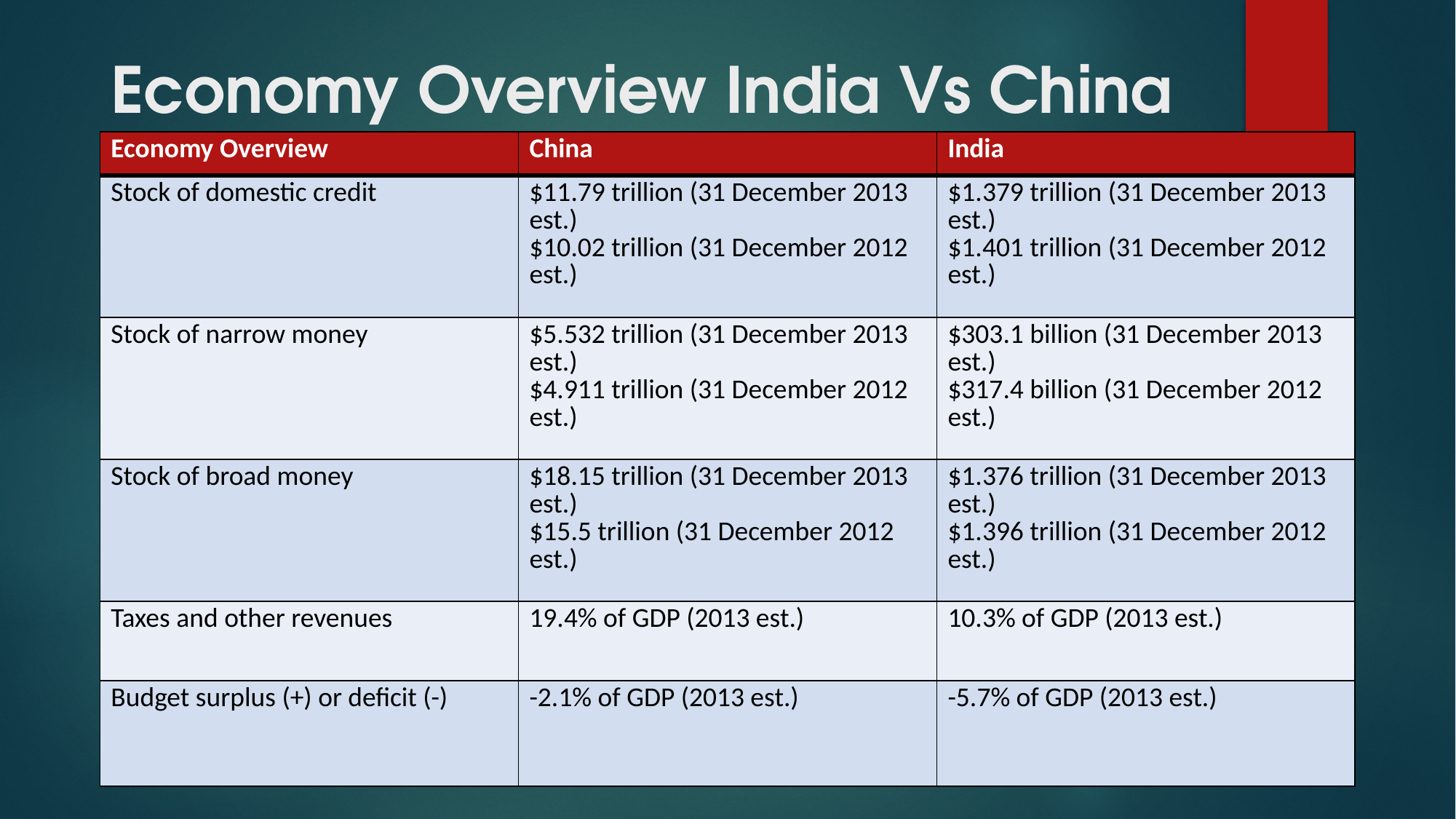

# Economy Overview India Vs China
| Economy Overview | China | India |
| --- | --- | --- |
| Stock of domestic credit | $11.79 trillion (31 December 2013 est.)  $10.02 trillion (31 December 2012 est.) | $1.379 trillion (31 December 2013 est.)  $1.401 trillion (31 December 2012 est.) |
| Stock of narrow money | $5.532 trillion (31 December 2013 est.)  $4.911 trillion (31 December 2012 est.) | $303.1 billion (31 December 2013 est.)  $317.4 billion (31 December 2012 est.) |
| Stock of broad money | $18.15 trillion (31 December 2013 est.)  $15.5 trillion (31 December 2012 est.) | $1.376 trillion (31 December 2013 est.)  $1.396 trillion (31 December 2012 est.) |
| Taxes and other revenues | 19.4% of GDP (2013 est.) | 10.3% of GDP (2013 est.) |
| Budget surplus (+) or deficit (-) | -2.1% of GDP (2013 est.) | -5.7% of GDP (2013 est.) |